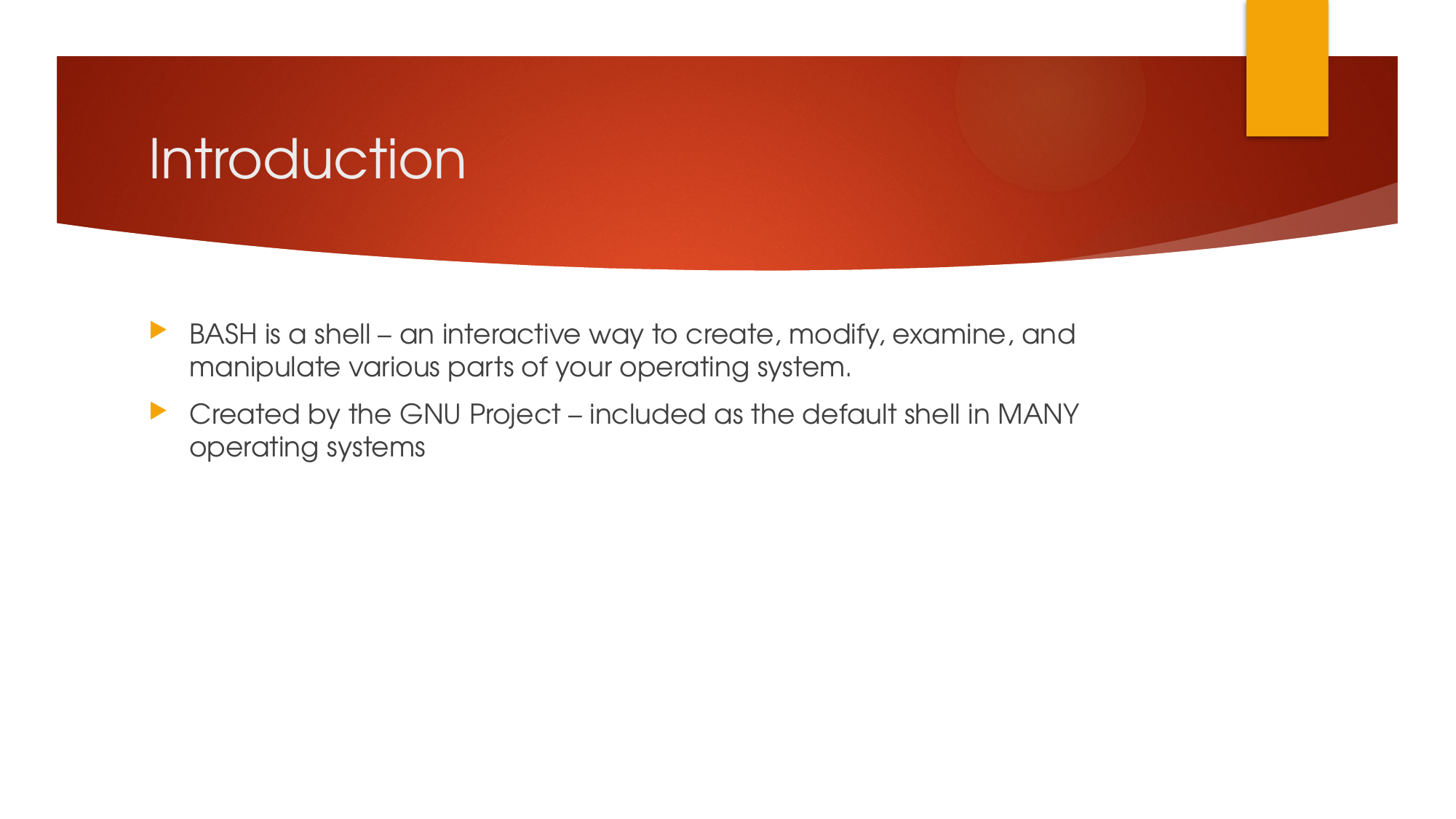

# Introduction
BASH is a shell – an interactive way to create, modify, examine, and manipulate various parts of your operating system.
Created by the GNU Project – included as the default shell in MANY operating systems